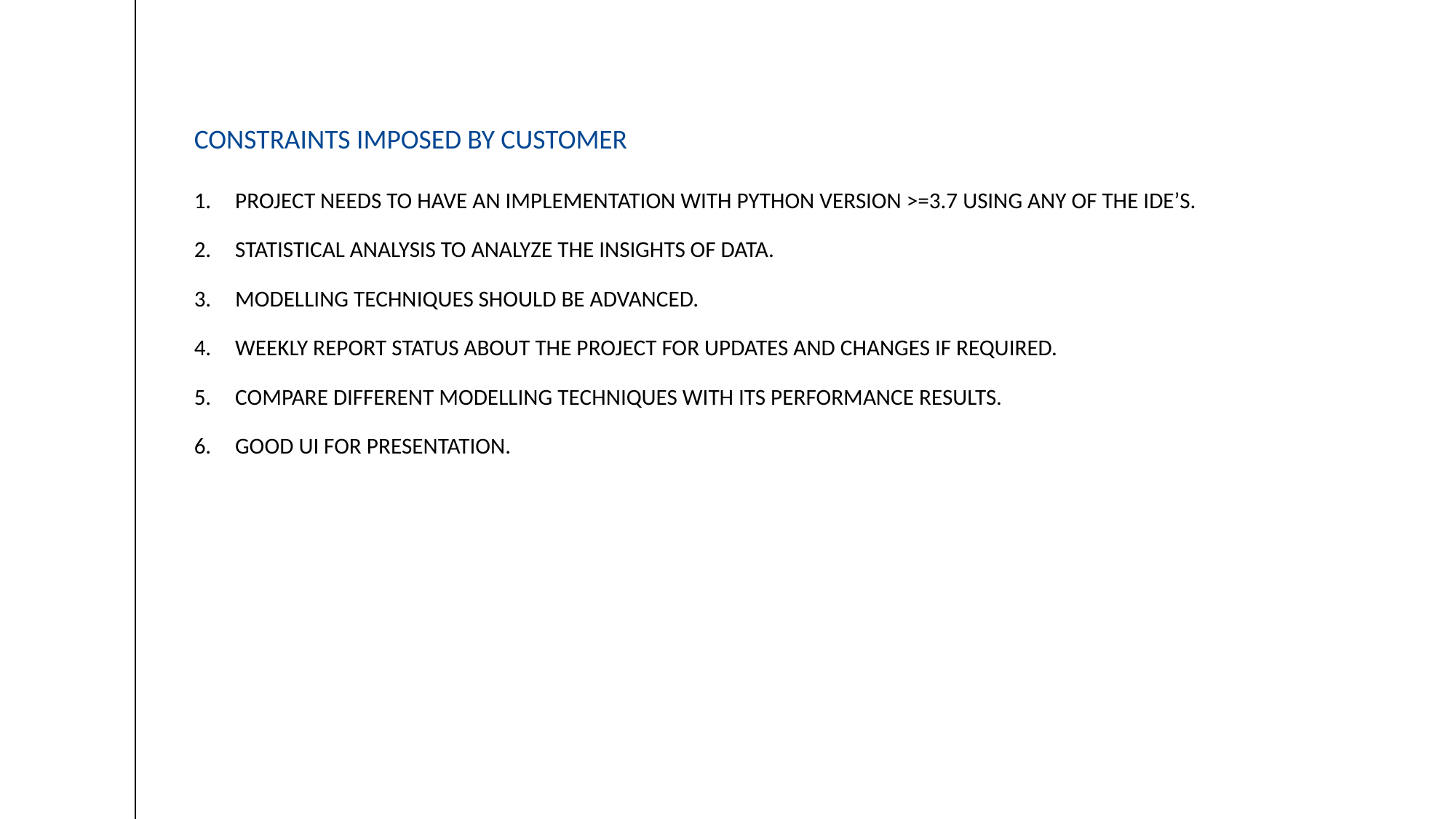

# Constraints imposed by customer
Project needs to have an implementation with python version >=3.7 using any of the IDE’s.
Statistical analysis to analyze the insights of data.
Modelling Techniques should be advanced.
Weekly Report status about the project for updates and changes if required.
Compare different modelling techniques with its performance results.
Good UI for presentation.